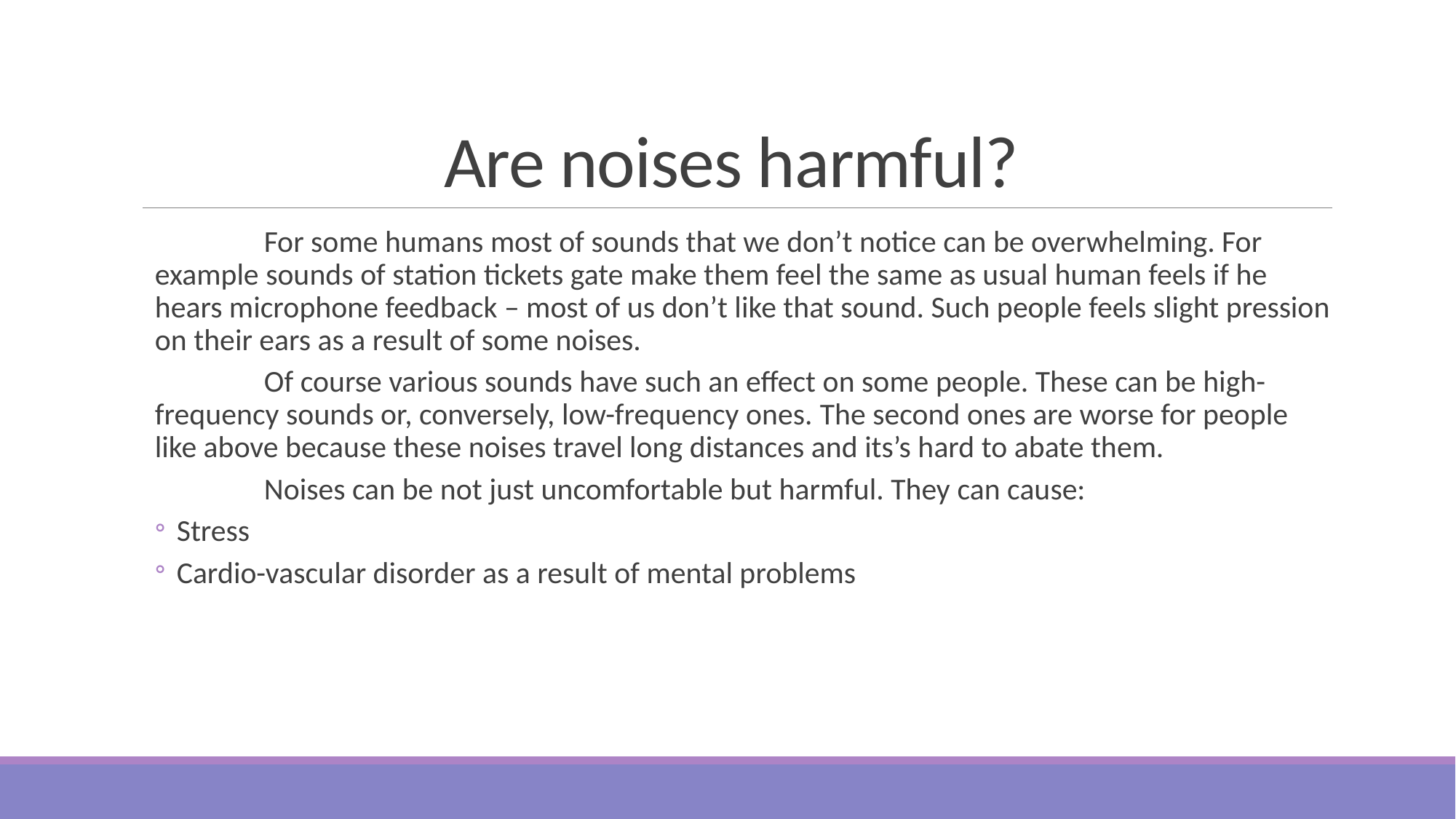

# Are noises harmful?
	For some humans most of sounds that we don’t notice can be overwhelming. For example sounds of station tickets gate make them feel the same as usual human feels if he hears microphone feedback – most of us don’t like that sound. Such people feels slight pression on their ears as a result of some noises.
	Of course various sounds have such an effect on some people. These can be high-frequency sounds or, conversely, low-frequency ones. The second ones are worse for people like above because these noises travel long distances and its’s hard to abate them.
	Noises can be not just uncomfortable but harmful. They can cause:
Stress
Cardio-vascular disorder as a result of mental problems